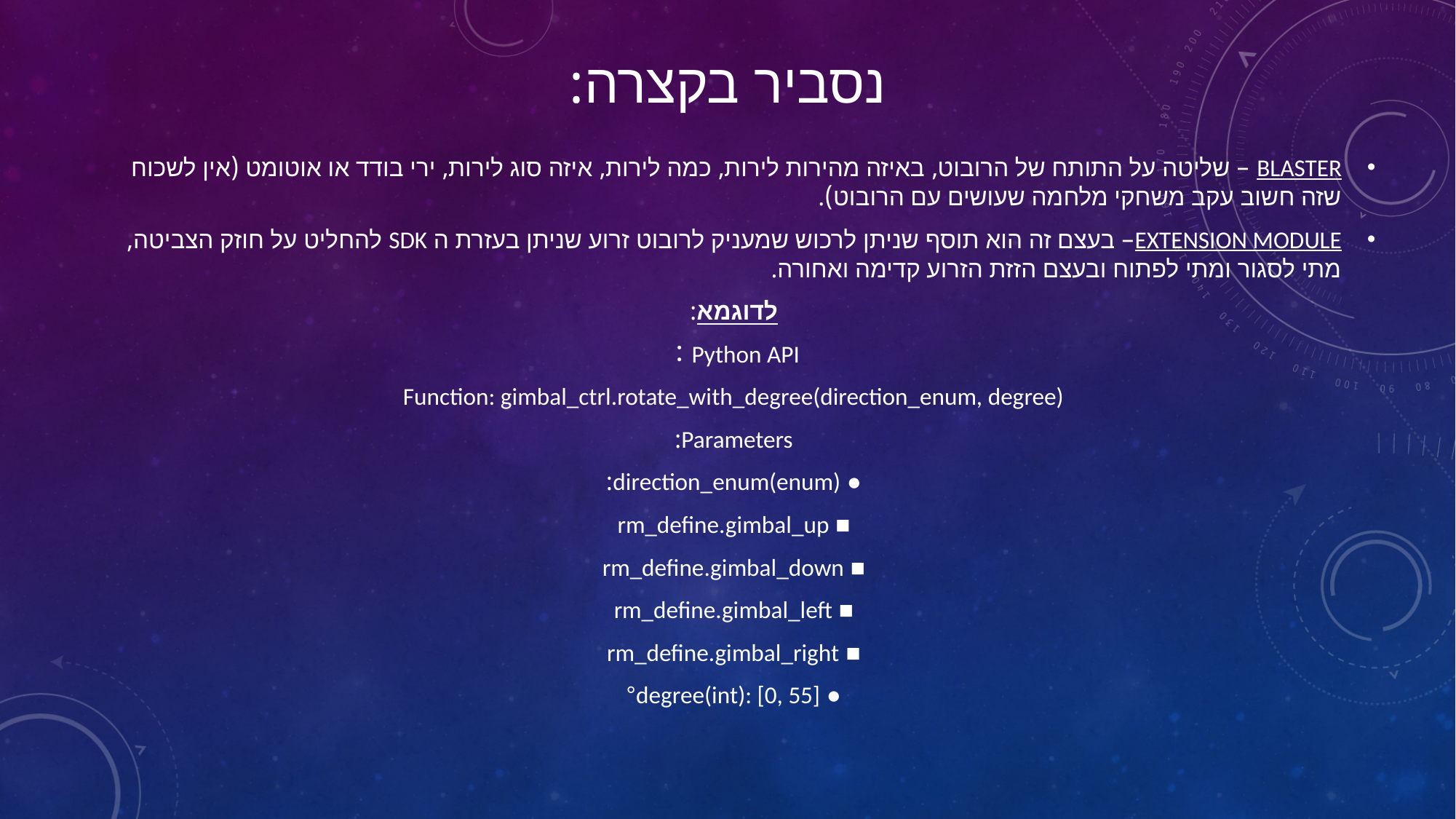

# נסביר בקצרה:
BLASTER – שליטה על התותח של הרובוט, באיזה מהירות לירות, כמה לירות, איזה סוג לירות, ירי בודד או אוטומט (אין לשכוח שזה חשוב עקב משחקי מלחמה שעושים עם הרובוט).
EXTENSION MODULE– בעצם זה הוא תוסף שניתן לרכוש שמעניק לרובוט זרוע שניתן בעזרת ה SDK להחליט על חוזק הצביטה, מתי לסגור ומתי לפתוח ובעצם הזזת הזרוע קדימה ואחורה.
לדוגמא:
Python API：
Function: gimbal_ctrl.rotate_with_degree(direction_enum, degree)
Parameters:
● direction_enum(enum):
■ rm_define.gimbal_up
■ rm_define.gimbal_down
■ rm_define.gimbal_left
■ rm_define.gimbal_right
● degree(int): [0, 55]°